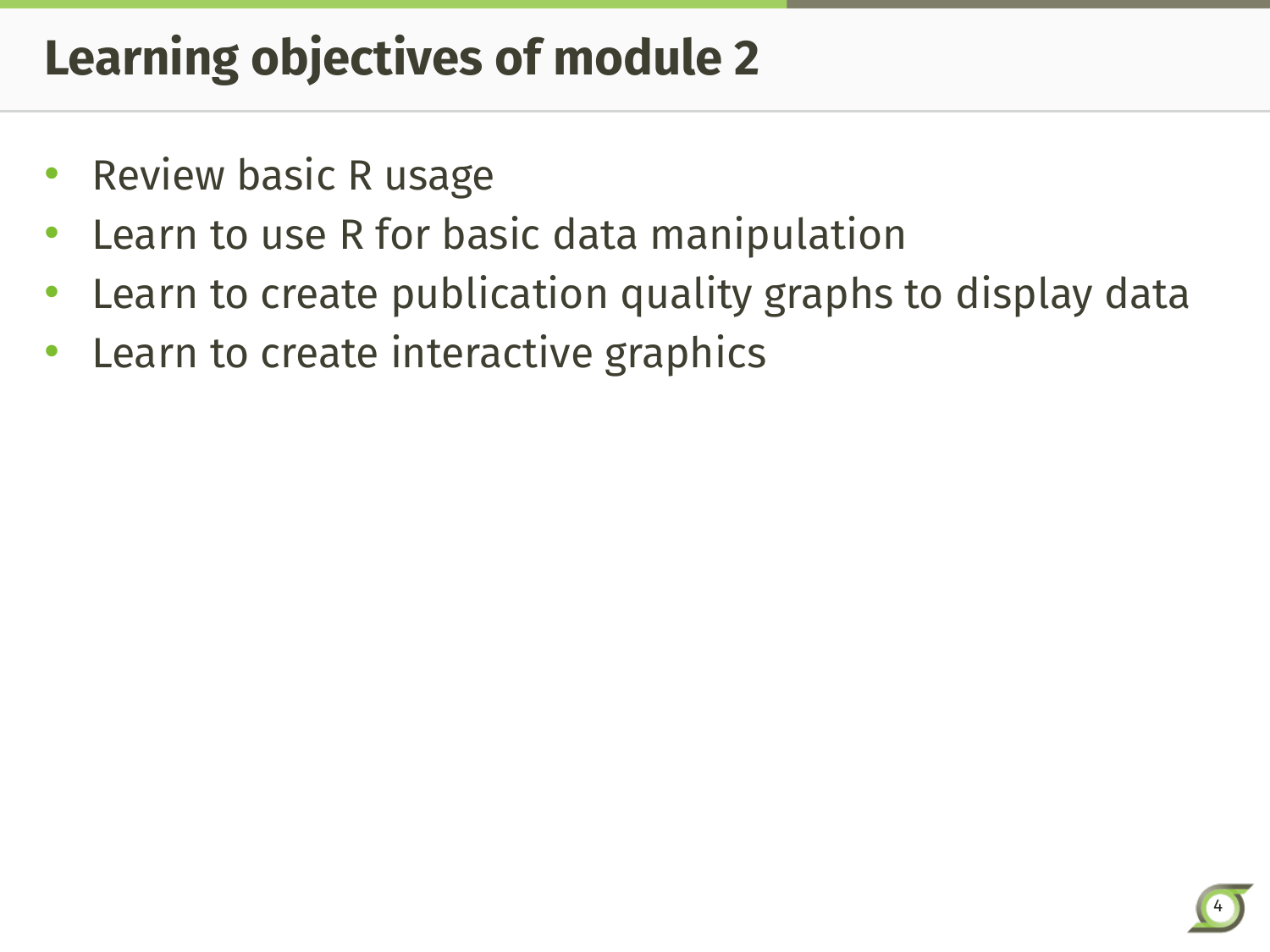

# Learning objectives of module 2
Review basic R usage
Learn to use R for basic data manipulation
Learn to create publication quality graphs to display data
Learn to create interactive graphics